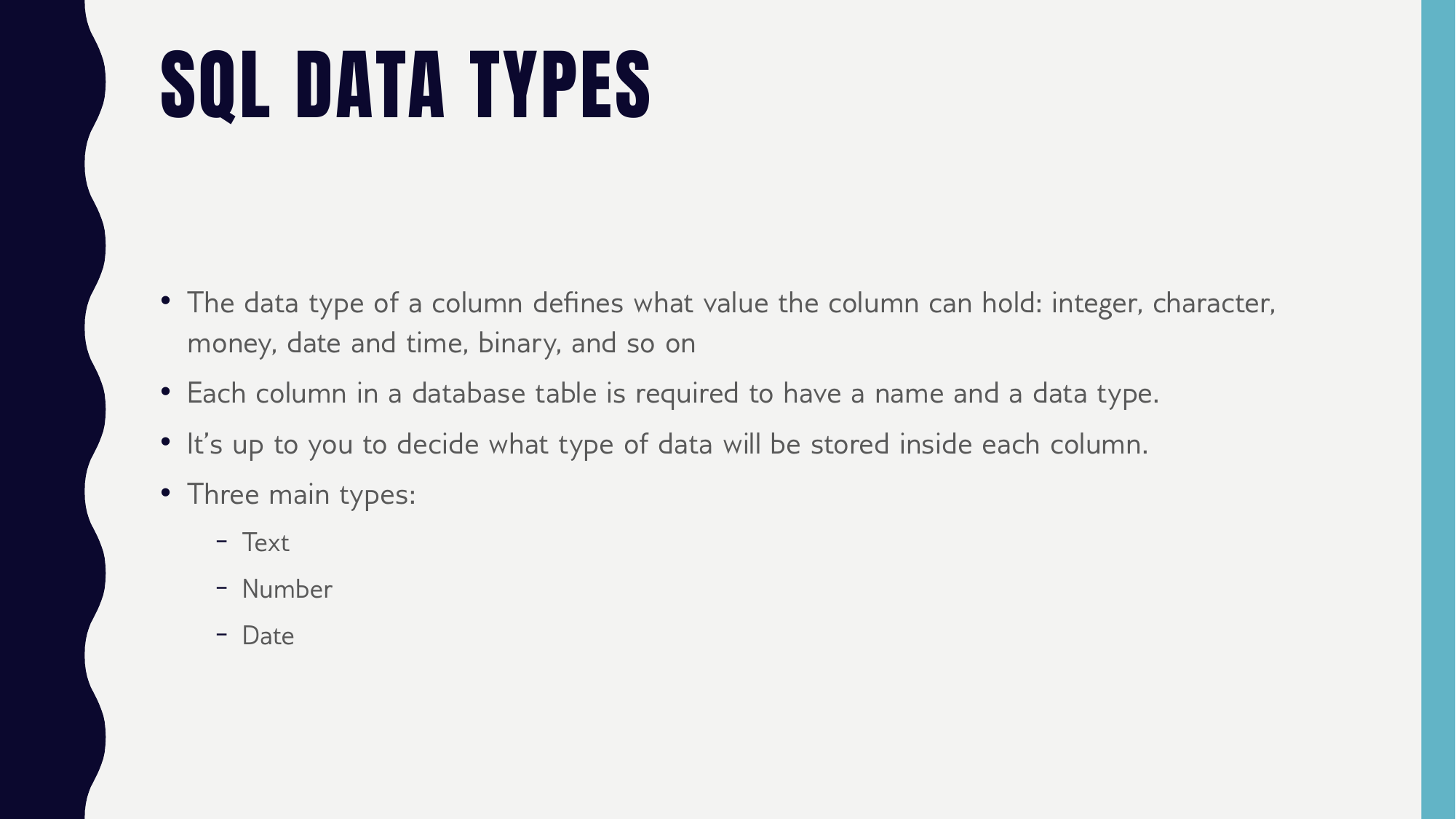

# SQL Data types
The data type of a column defines what value the column can hold: integer, character, money, date and time, binary, and so on
Each column in a database table is required to have a name and a data type.
It’s up to you to decide what type of data will be stored inside each column.
Three main types:
Text
Number
Date